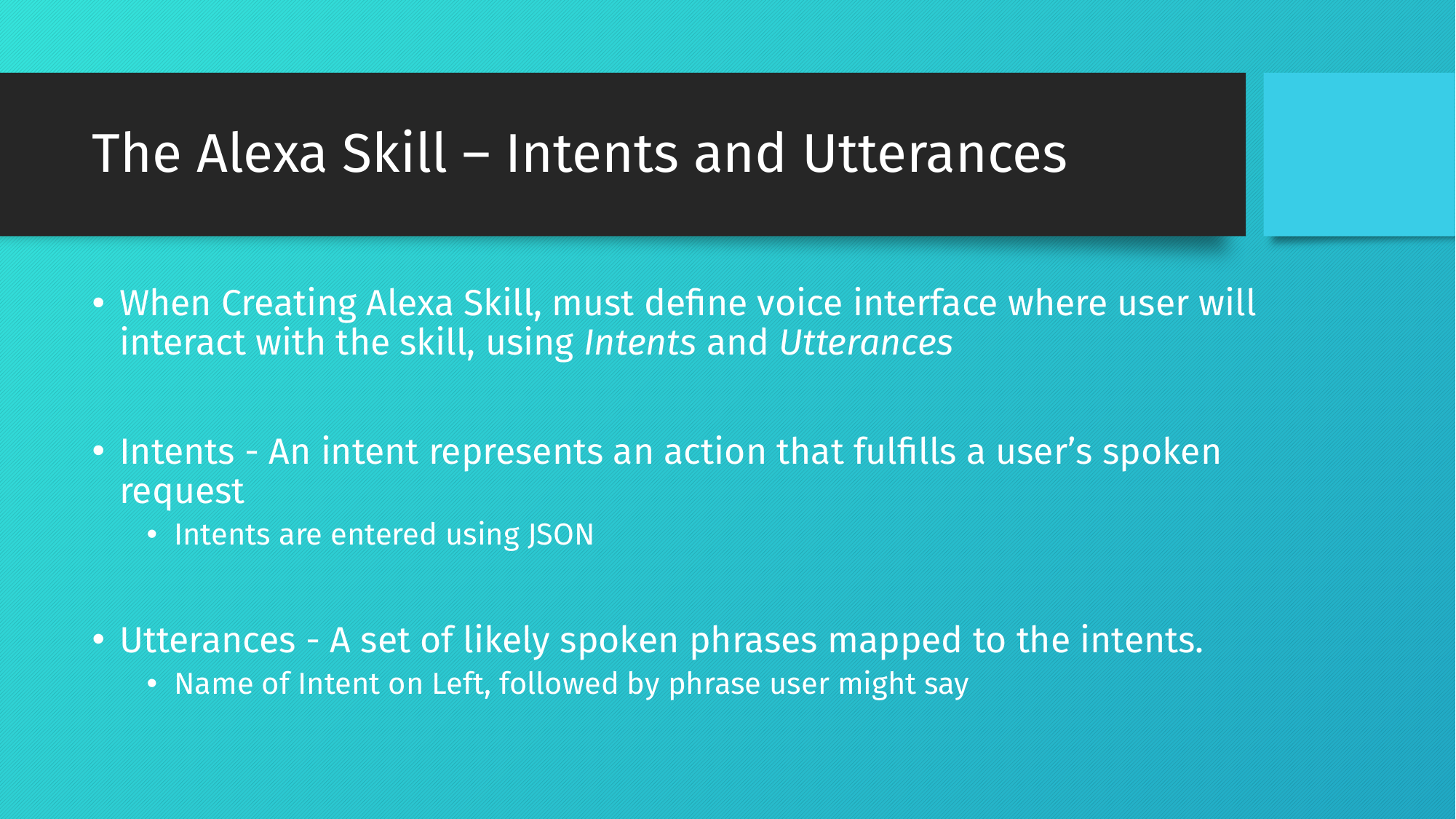

# The Alexa Skill – Intents and Utterances
When Creating Alexa Skill, must define voice interface where user will interact with the skill, using Intents and Utterances

Intents - An intent represents an action that fulfills a user’s spoken request
Intents are entered using JSON

Utterances - A set of likely spoken phrases mapped to the intents.
Name of Intent on Left, followed by phrase user might say